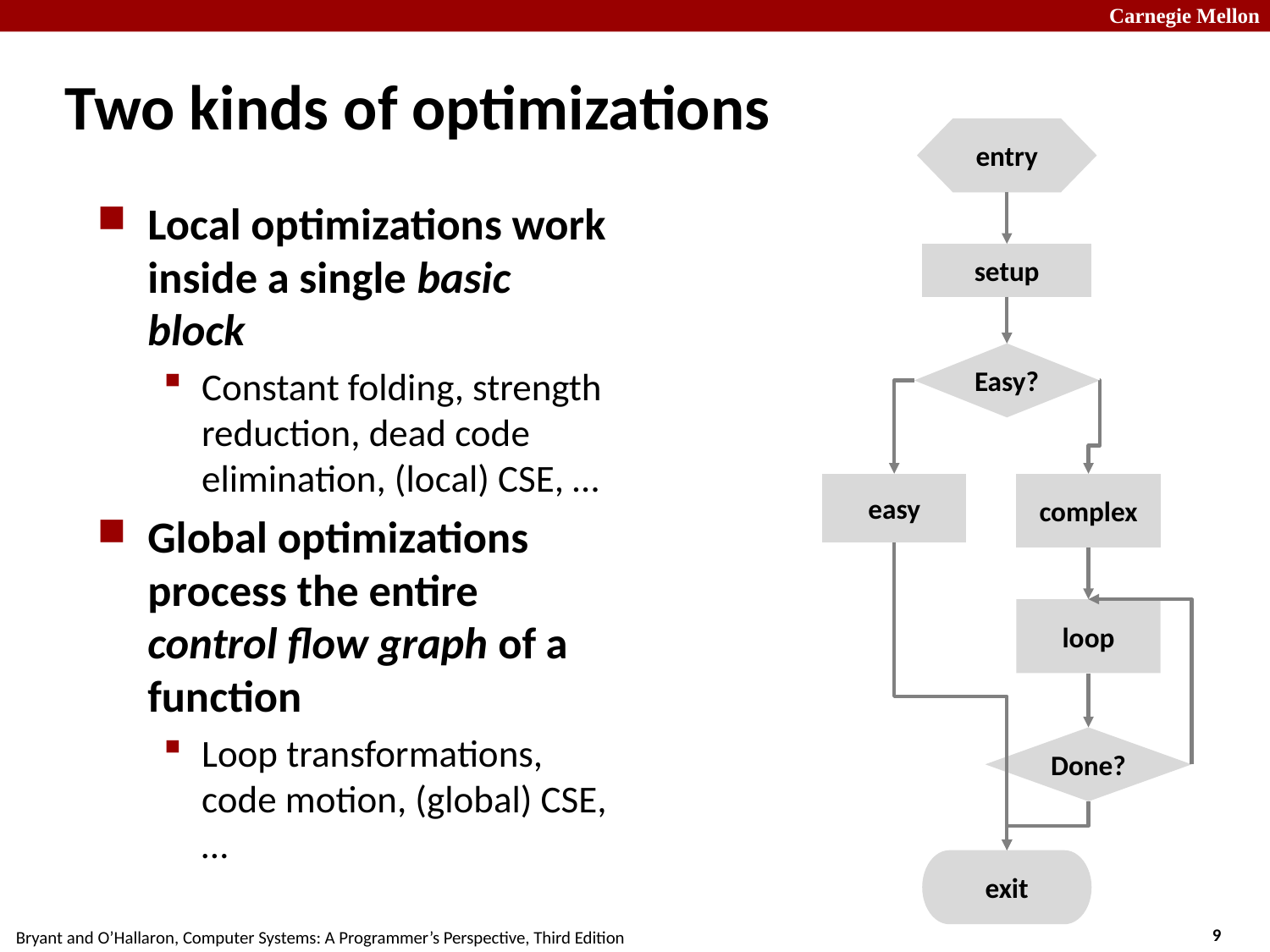

# Two kinds of optimizations
entry
Local optimizations work inside a single basic block
Constant folding, strength reduction, dead code elimination, (local) CSE, …
Global optimizations process the entire control flow graph of a function
Loop transformations, code motion, (global) CSE, …
setup
Easy?
easy
complex
loop
Done?
exit